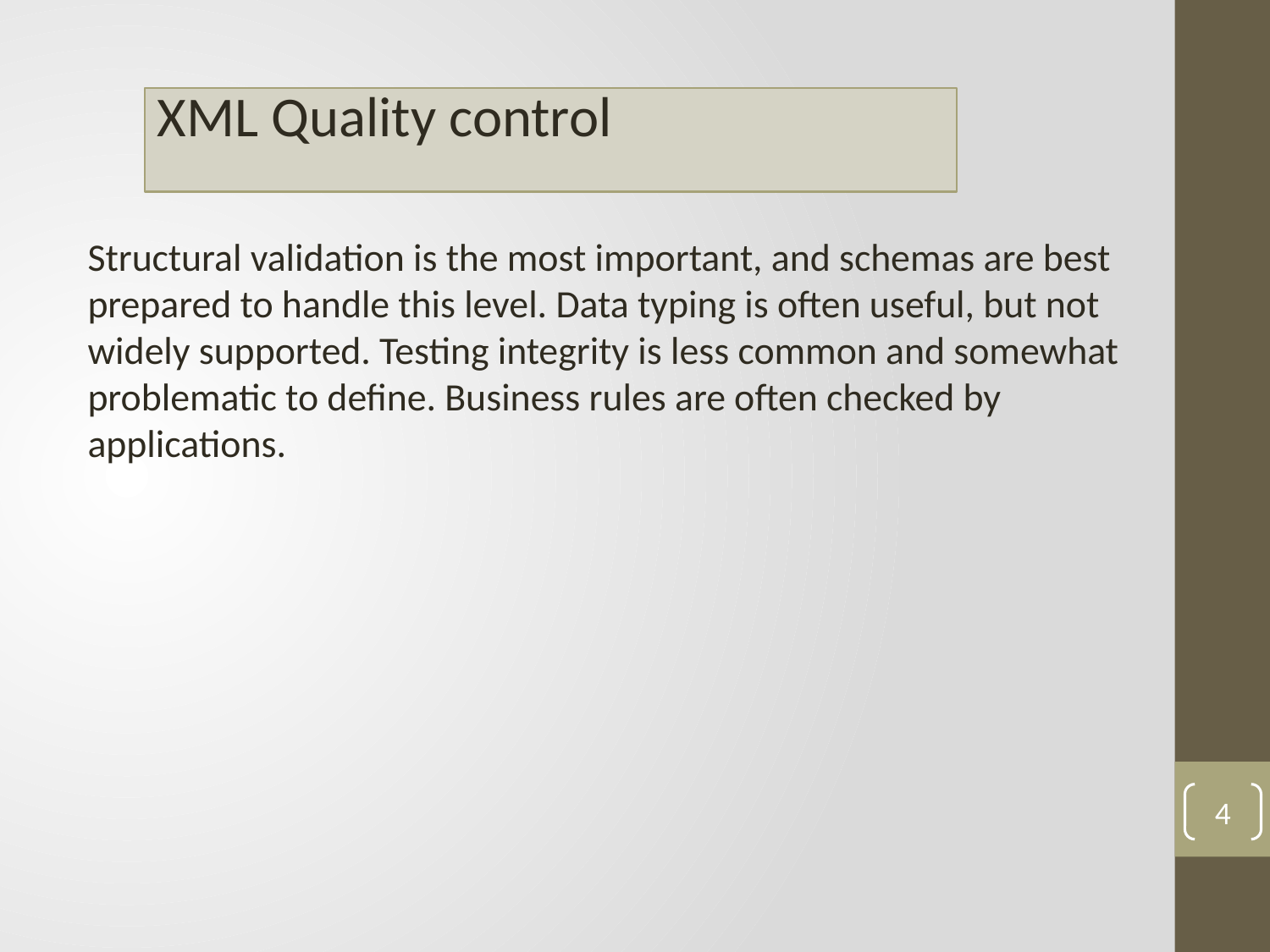

Structural validation is the most important, and schemas are best prepared to handle this level. Data typing is often useful, but not widely supported. Testing integrity is less common and somewhat problematic to define. Business rules are often checked by applications.
4